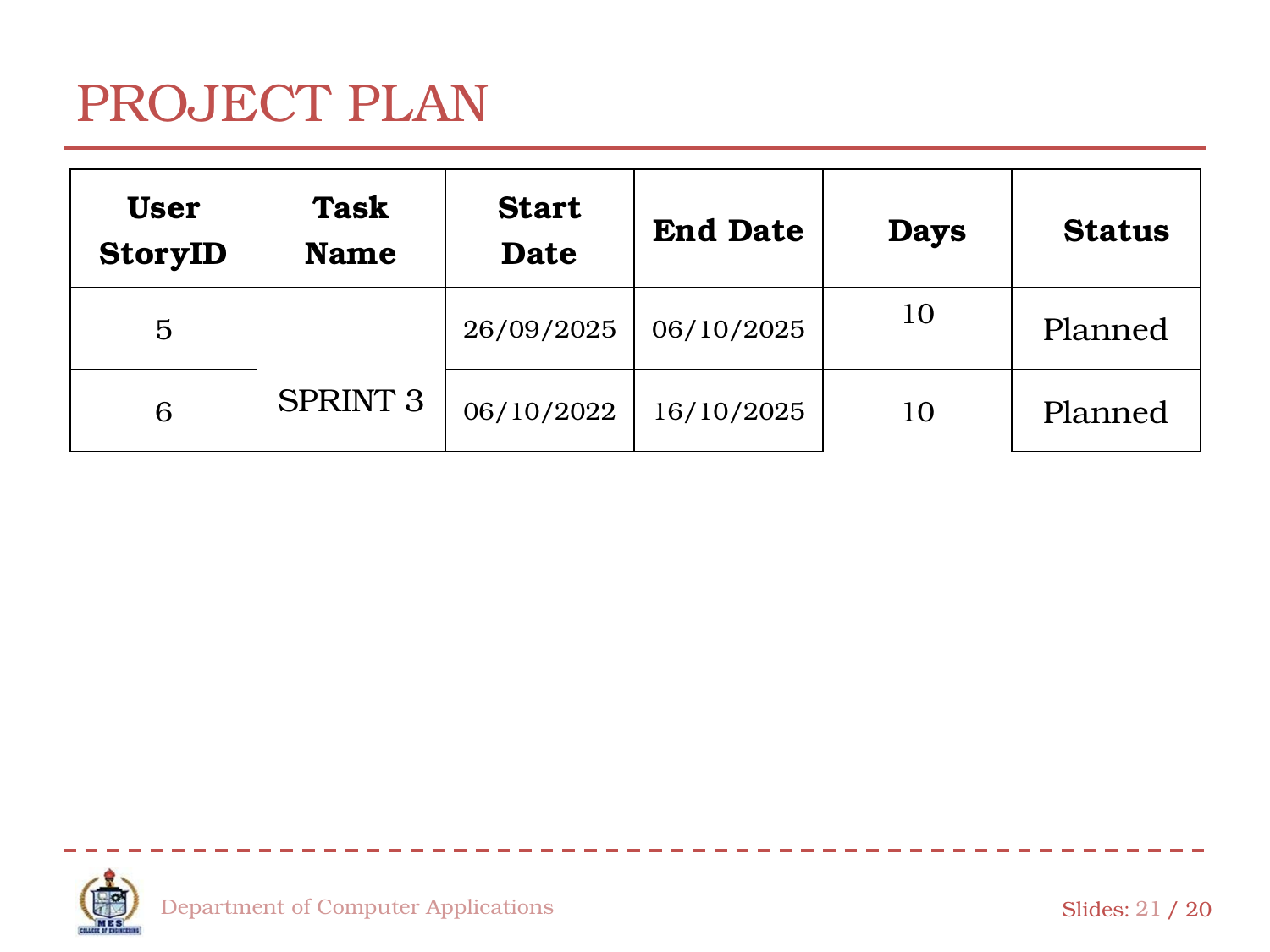

# PROJECT PLAN
| User StoryID | Task Name | Start Date | End Date | Days | Status |
| --- | --- | --- | --- | --- | --- |
| 5 | SPRINT 3 | 26/09/2025 | 06/10/2025 | 10 | Planned |
| 6 |  | 06/10/2022 | 16/10/2025 | 10 | Planned |
Department of Computer Applications
21